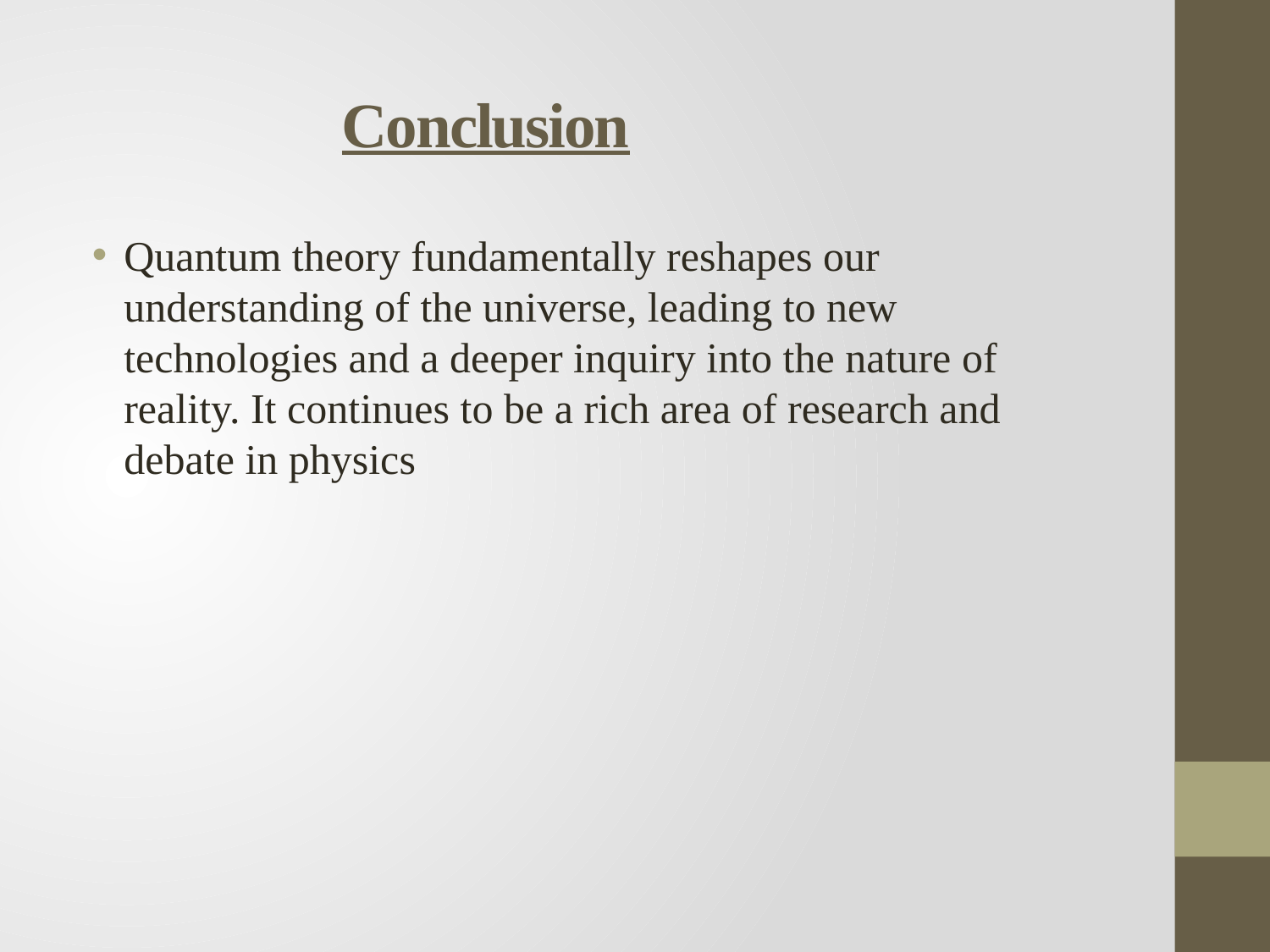

# Conclusion
Quantum theory fundamentally reshapes our understanding of the universe, leading to new technologies and a deeper inquiry into the nature of reality. It continues to be a rich area of research and debate in physics